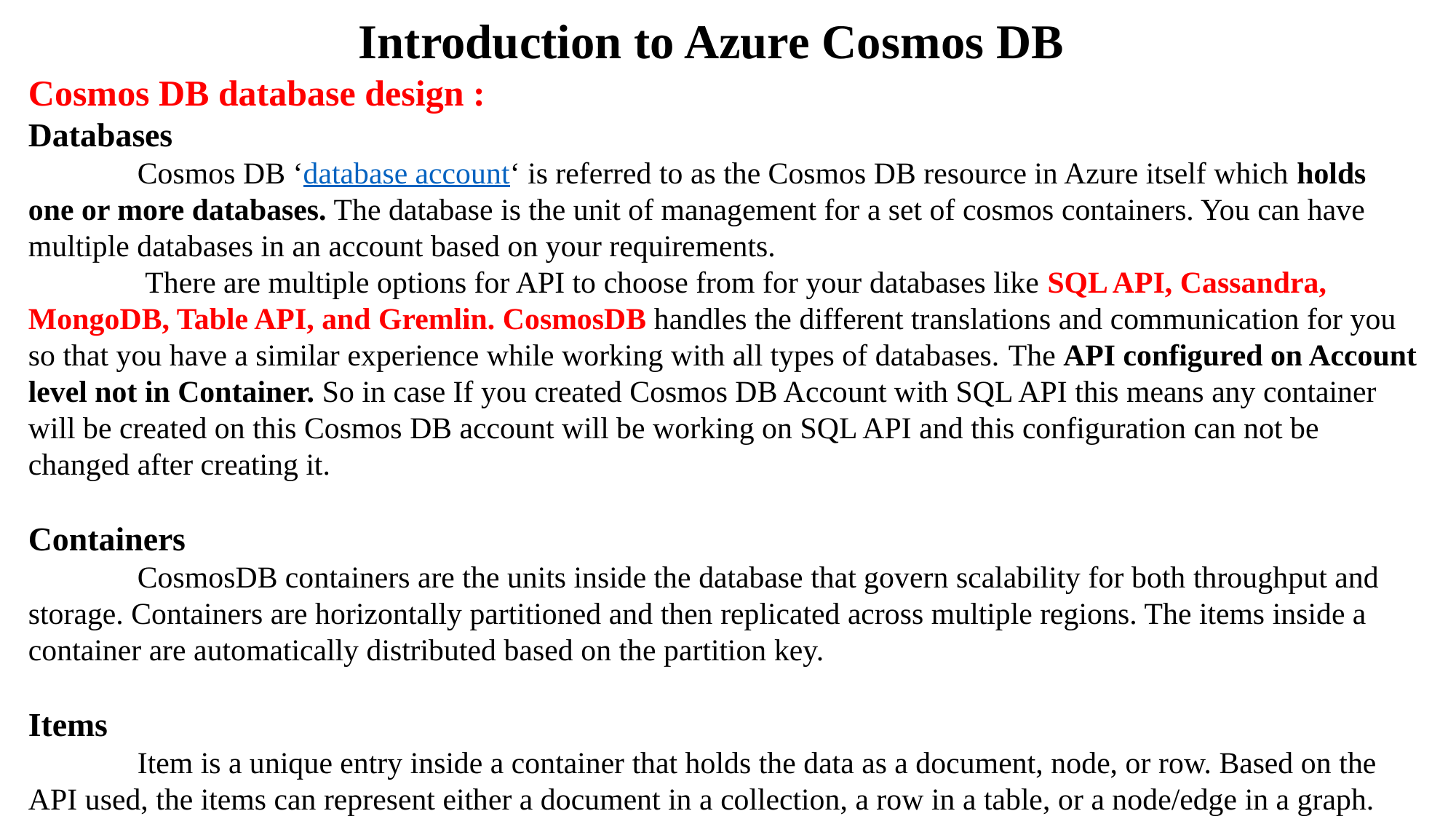

# Introduction to Azure Cosmos DB
Cosmos DB database design :
Databases
	Cosmos DB ‘database account‘ is referred to as the Cosmos DB resource in Azure itself which holds one or more databases. The database is the unit of management for a set of cosmos containers. You can have multiple databases in an account based on your requirements.
	 There are multiple options for API to choose from for your databases like SQL API, Cassandra, MongoDB, Table API, and Gremlin. CosmosDB handles the different translations and communication for you so that you have a similar experience while working with all types of databases. The API configured on Account level not in Container. So in case If you created Cosmos DB Account with SQL API this means any container will be created on this Cosmos DB account will be working on SQL API and this configuration can not be changed after creating it.

Containers
	CosmosDB containers are the units inside the database that govern scalability for both throughput and storage. Containers are horizontally partitioned and then replicated across multiple regions. The items inside a container are automatically distributed based on the partition key.

Items
	Item is a unique entry inside a container that holds the data as a document, node, or row. Based on the API used, the items can represent either a document in a collection, a row in a table, or a node/edge in a graph.